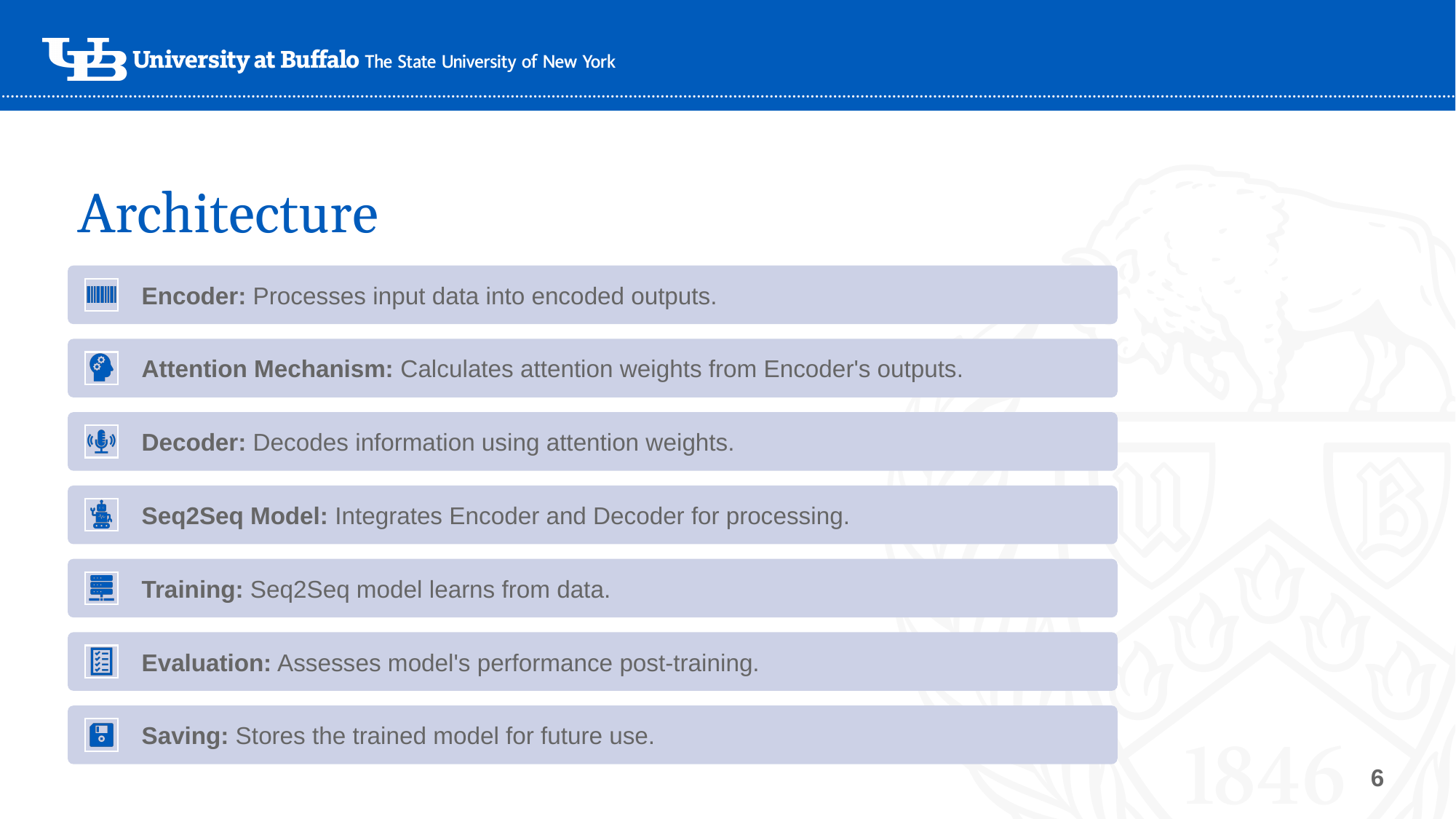

# Architecture
Encoder: Processes input data into encoded outputs.
Attention Mechanism: Calculates attention weights from Encoder's outputs.
Decoder: Decodes information using attention weights.
Seq2Seq Model: Integrates Encoder and Decoder for processing.
Training: Seq2Seq model learns from data.
Evaluation: Assesses model's performance post-training.
Saving: Stores the trained model for future use.
6